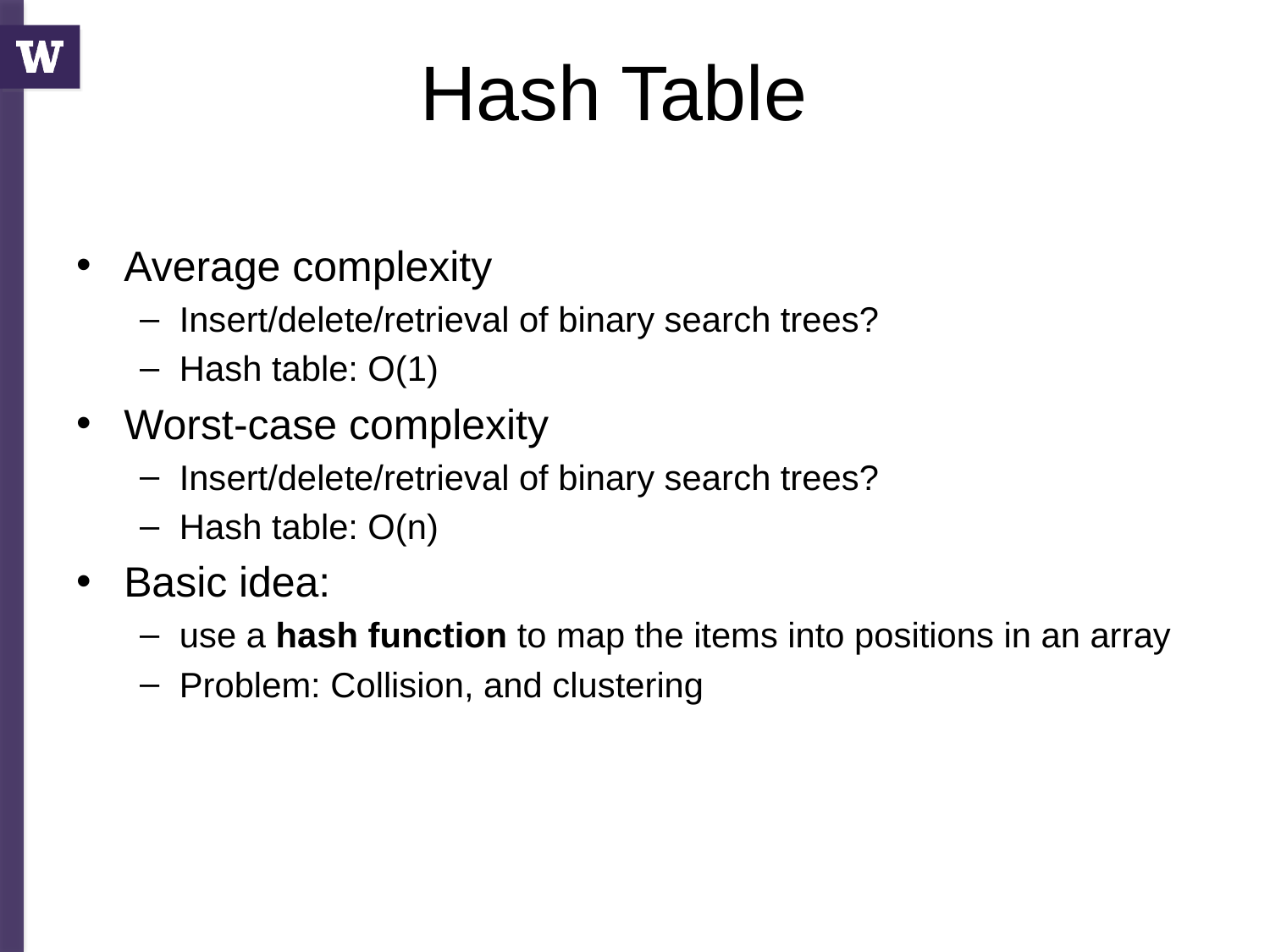

# Hash Table
Average complexity
Insert/delete/retrieval of binary search trees?
Hash table: O(1)
Worst-case complexity
Insert/delete/retrieval of binary search trees?
Hash table: O(n)
Basic idea:
use a hash function to map the items into positions in an array
Problem: Collision, and clustering